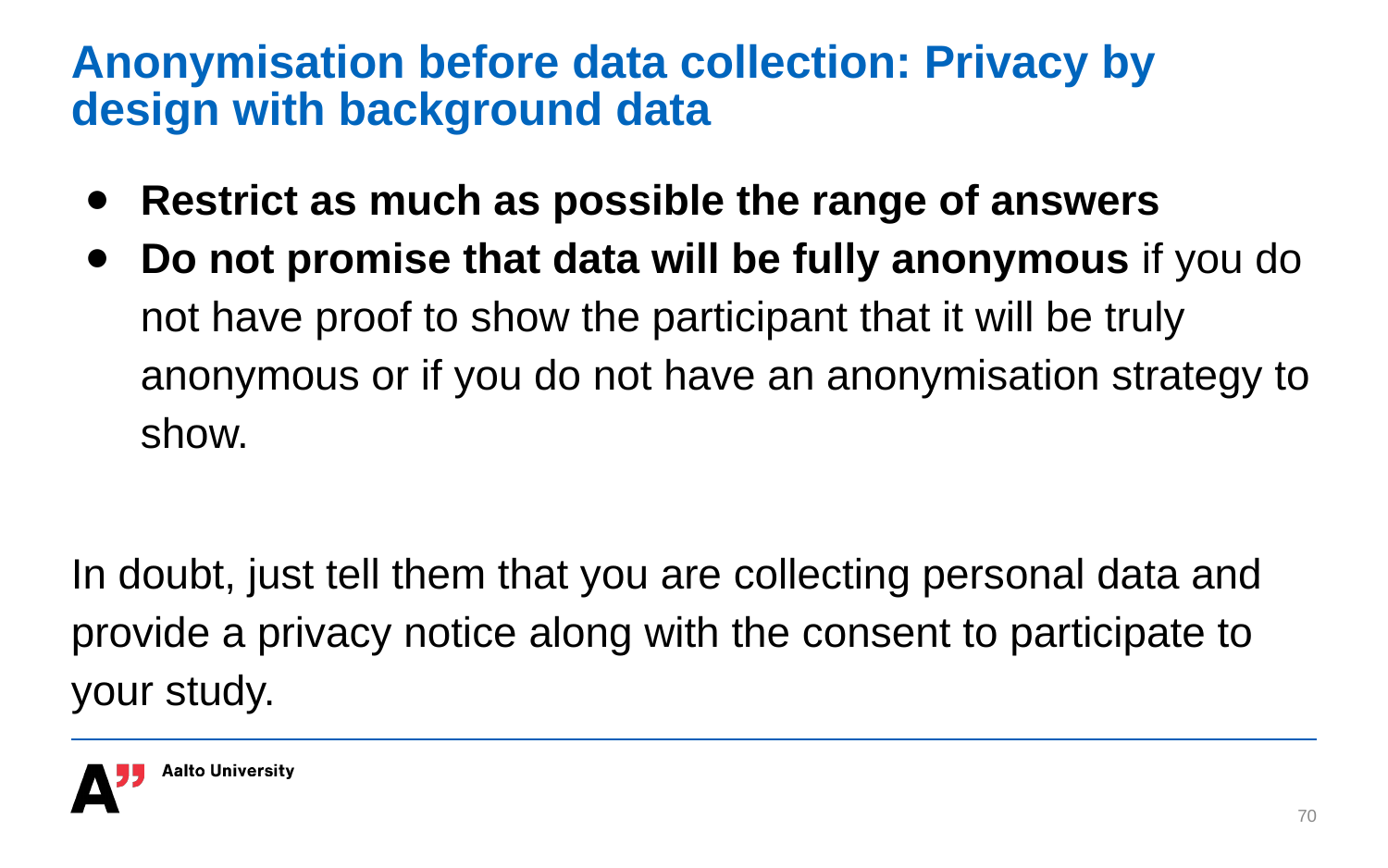

# Anonymisation before data collection: Privacy by design with background data

Restrict as much as possible the range of answers
Do not promise that data will be fully anonymous if you do not have proof to show the participant that it will be truly anonymous or if you do not have an anonymisation strategy to show.

In doubt, just tell them that you are collecting personal data and provide a privacy notice along with the consent to participate to your study.
70